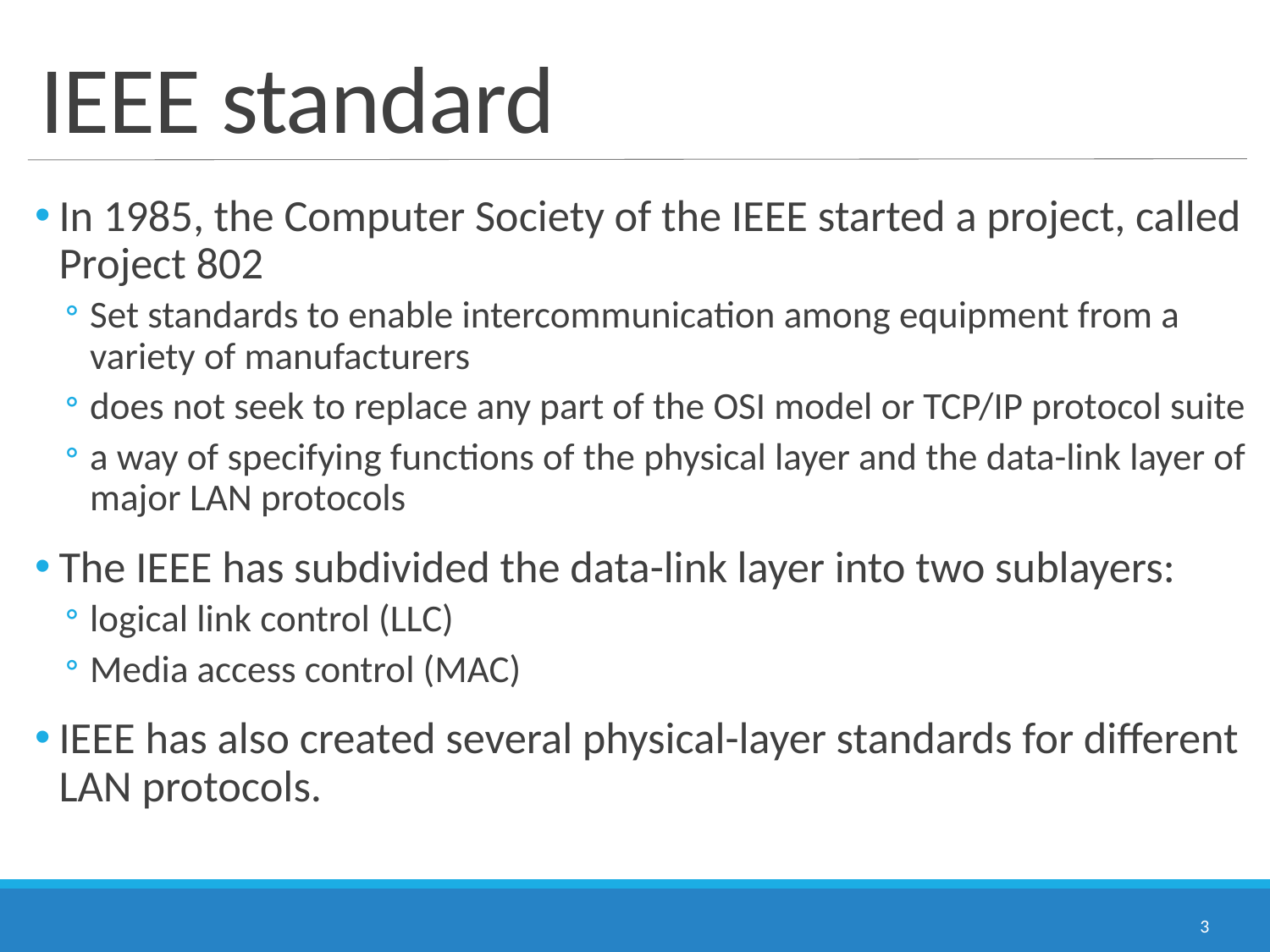

# IEEE standard
In 1985, the Computer Society of the IEEE started a project, called Project 802
Set standards to enable intercommunication among equipment from a variety of manufacturers
does not seek to replace any part of the OSI model or TCP/IP protocol suite
a way of specifying functions of the physical layer and the data-link layer of major LAN protocols
The IEEE has subdivided the data-link layer into two sublayers:
logical link control (LLC)
Media access control (MAC)
IEEE has also created several physical-layer standards for different LAN protocols.